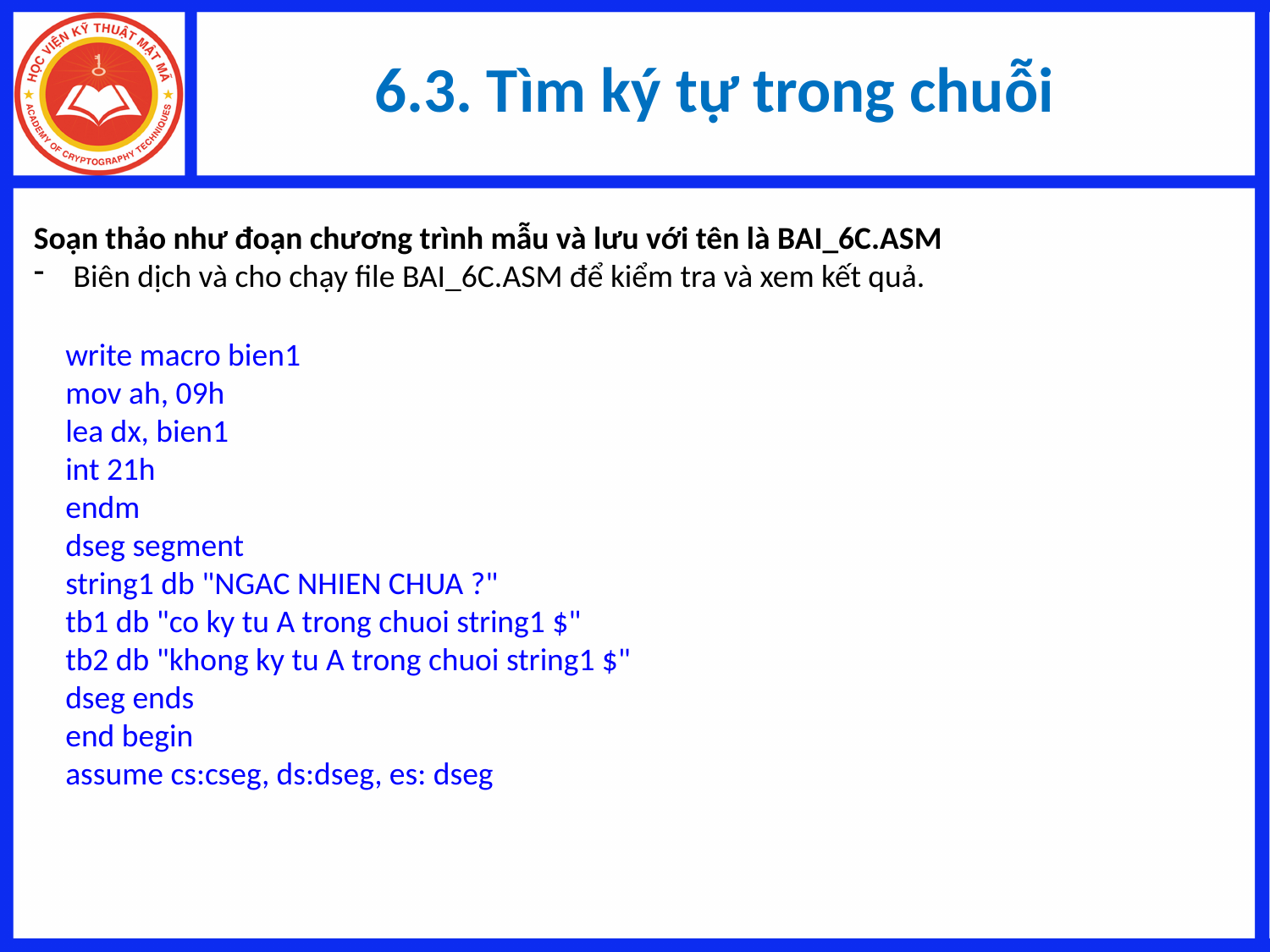

# 6.3. Tìm ký tự trong chuỗi
Soạn thảo như đoạn chương trình mẫu và lưu với tên là BAI_6C.ASM
Biên dịch và cho chạy file BAI_6C.ASM để kiểm tra và xem kết quả.
write macro bien1
mov ah, 09h
lea dx, bien1
int 21h
endm
dseg segment
string1 db "NGAC NHIEN CHUA ?"
tb1 db "co ky tu A trong chuoi string1 $"
tb2 db "khong ky tu A trong chuoi string1 $"
dseg ends
end begin
assume cs:cseg, ds:dseg, es: dseg